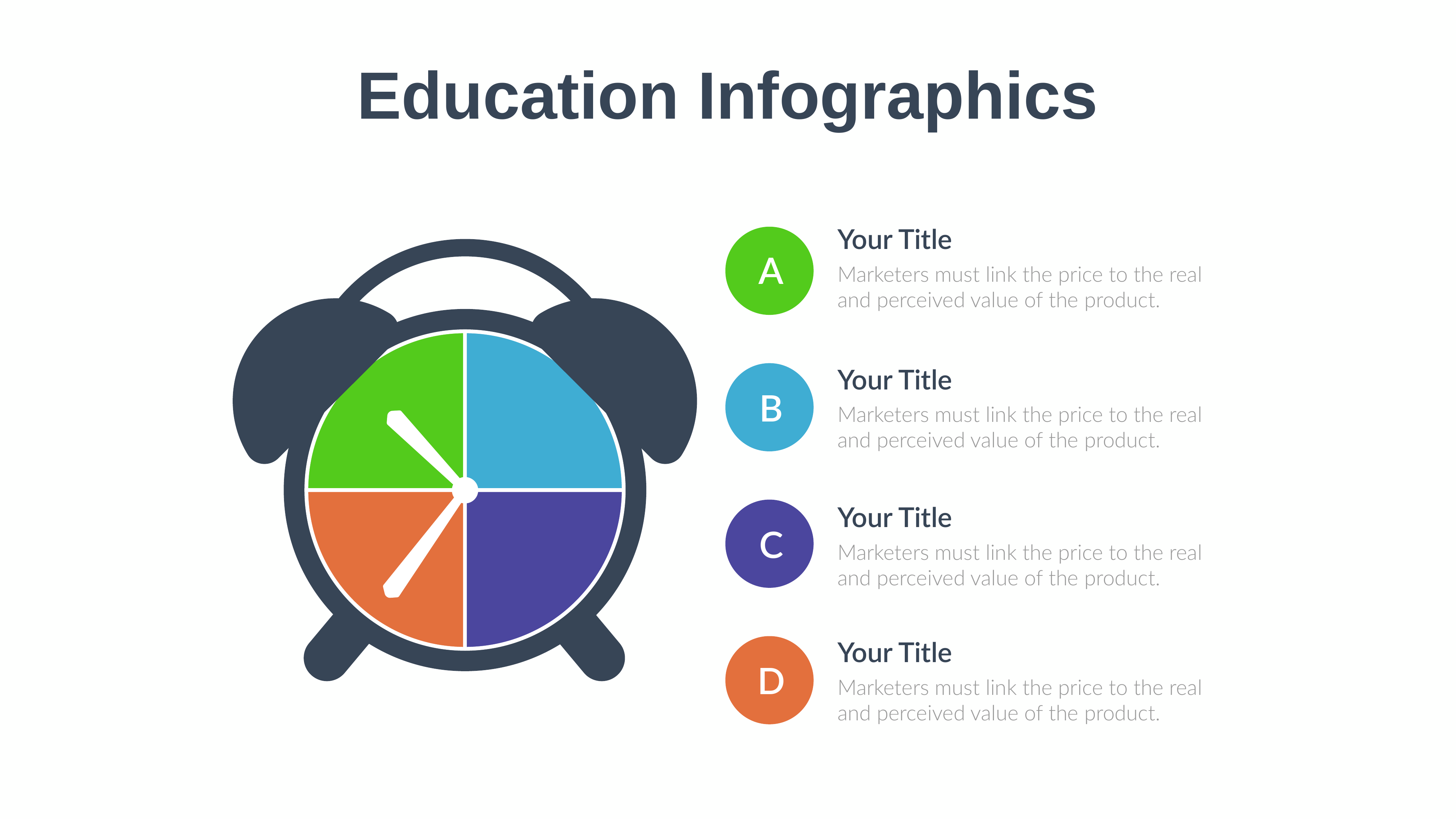

Education Infographics
Your Title
Marketers must link the price to the real and perceived value of the product.

A

Your Title
Marketers must link the price to the real and perceived value of the product.

B

Your Title
Marketers must link the price to the real and perceived value of the product.

C

Your Title
Marketers must link the price to the real and perceived value of the product.

D